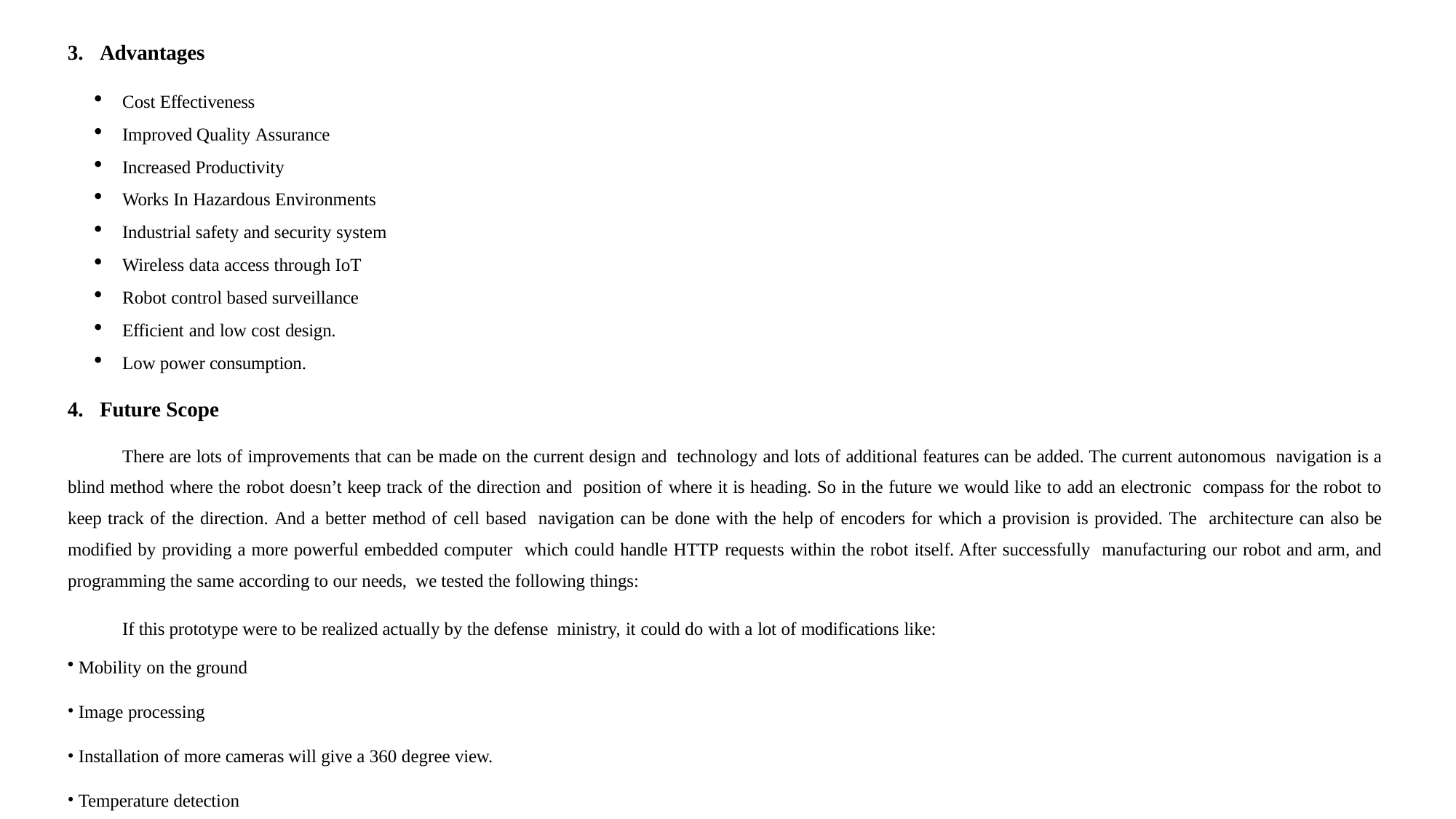

Advantages

Cost Effectiveness
Improved Quality Assurance
Increased Productivity
Works In Hazardous Environments
Industrial safety and security system
Wireless data access through IoT
Robot control based surveillance
Efficient and low cost design.
Low power consumption.

Future Scope
There are lots of improvements that can be made on the current design and  technology and lots of additional features can be added. The current autonomous  navigation is a blind method where the robot doesn’t keep track of the direction and  position of where it is heading. So in the future we would like to add an electronic  compass for the robot to keep track of the direction. And a better method of cell based  navigation can be done with the help of encoders for which a provision is provided. The  architecture can also be modified by providing a more powerful embedded computer  which could handle HTTP requests within the robot itself. After successfully  manufacturing our robot and arm, and programming the same according to our needs,  we tested the following things:
If this prototype were to be realized actually by the defense  ministry, it could do with a lot of modifications like:
Mobility on the ground

Image processing

Installation of more cameras will give a 360 degree view.

Temperature detection